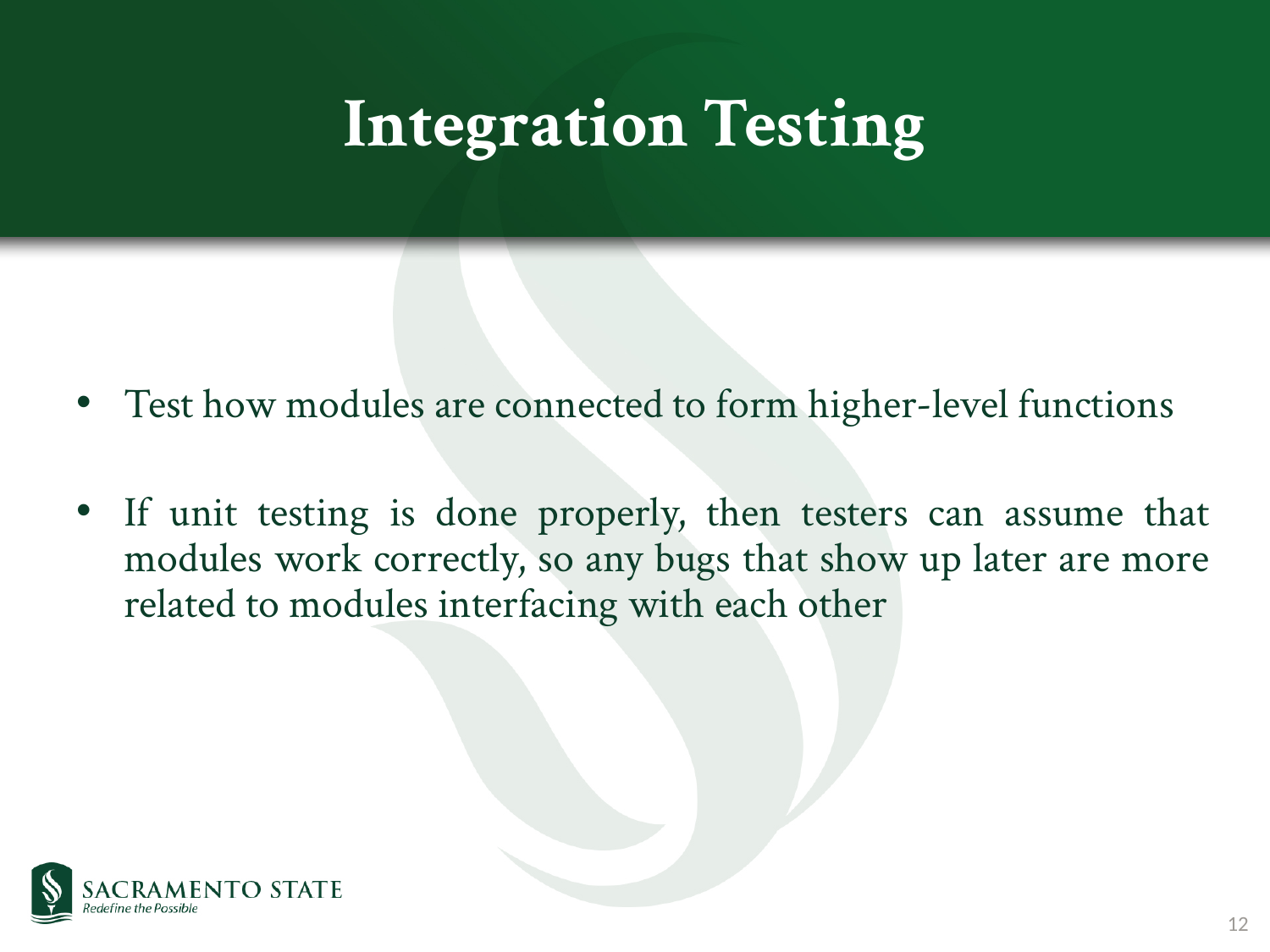

# Integration Testing

Test how modules are connected to form higher-level functions

If unit testing is done properly, then testers can assume that modules work correctly, so any bugs that show up later are more related to modules interfacing with each other

12